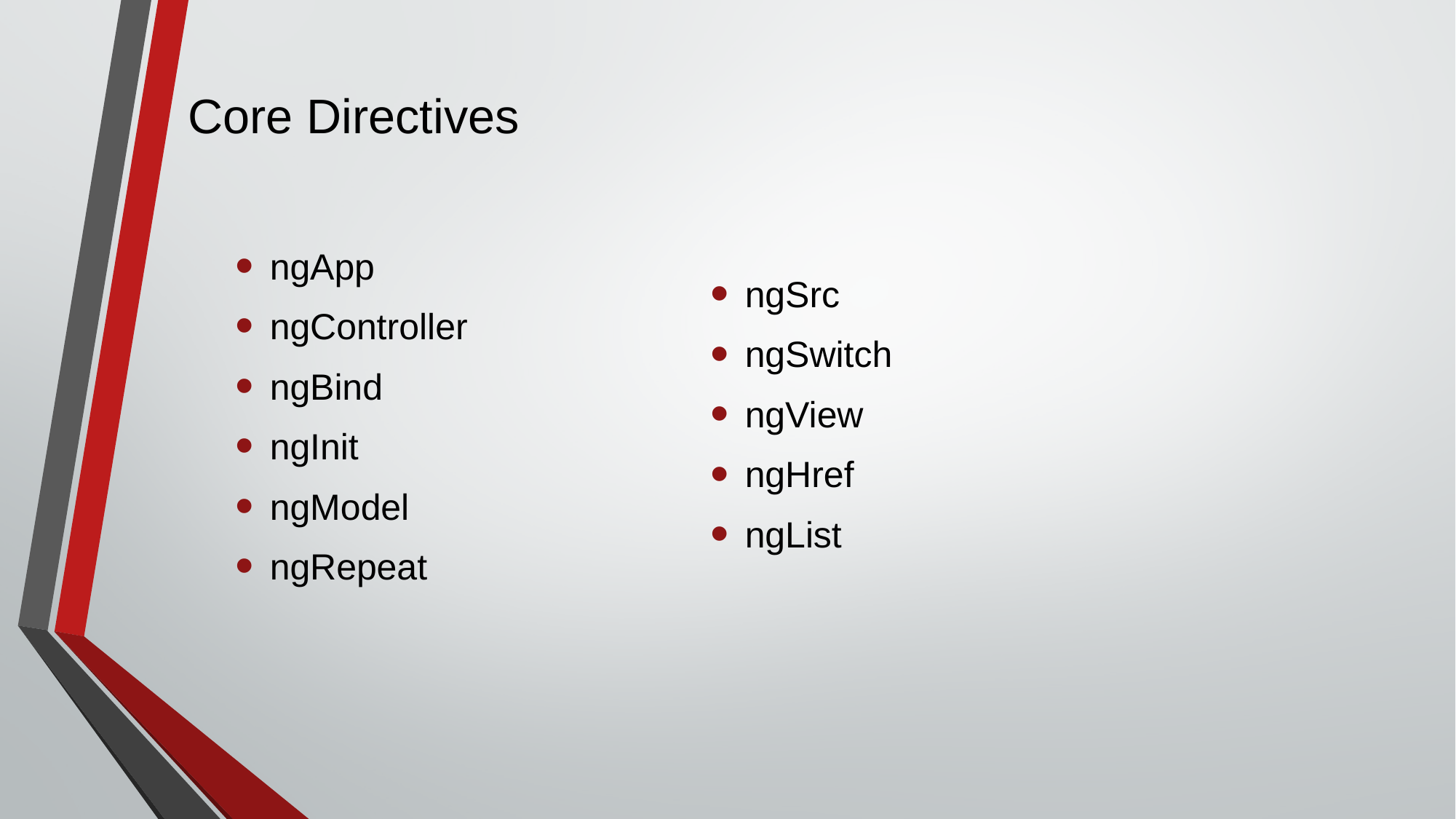

# Core Directives
ngSrc
ngSwitch
ngView
ngHref
ngList

ngApp
ngController
ngBind
ngInit
ngModel
ngRepeat